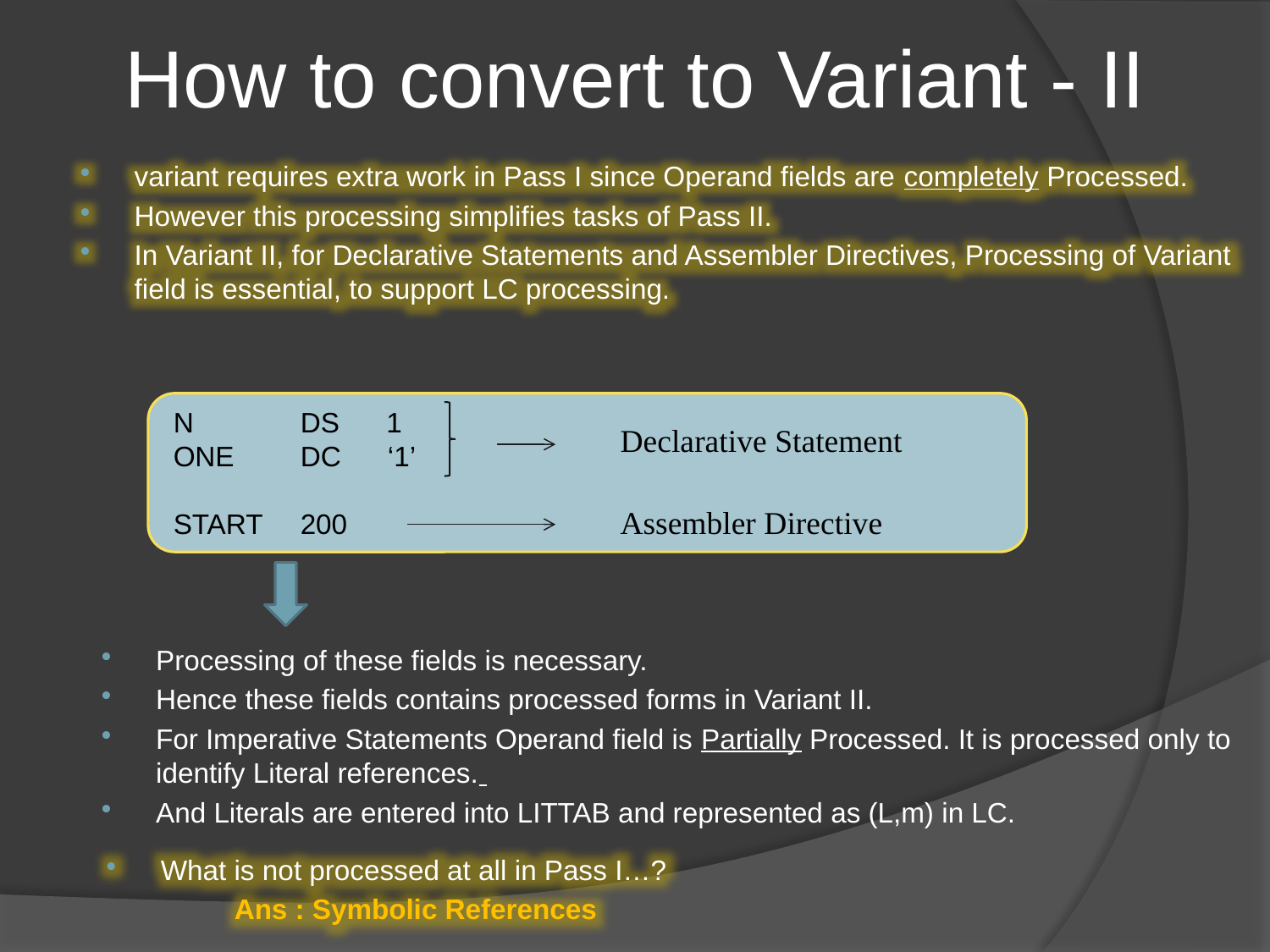

# How to convert to Variant - II
variant requires extra work in Pass I since Operand fields are completely Processed.
However this processing simplifies tasks of Pass II.
In Variant II, for Declarative Statements and Assembler Directives, Processing of Variant field is essential, to support LC processing.
N       	DS      1
ONE  	DC      ‘1’

START   	200

Declarative Statement
Assembler Directive

Processing of these fields is necessary.
Hence these fields contains processed forms in Variant II.
For Imperative Statements Operand field is Partially Processed. It is processed only to identify Literal references.
And Literals are entered into LITTAB and represented as (L,m) in LC.
What is not processed at all in Pass I…?
	Ans : Symbolic References